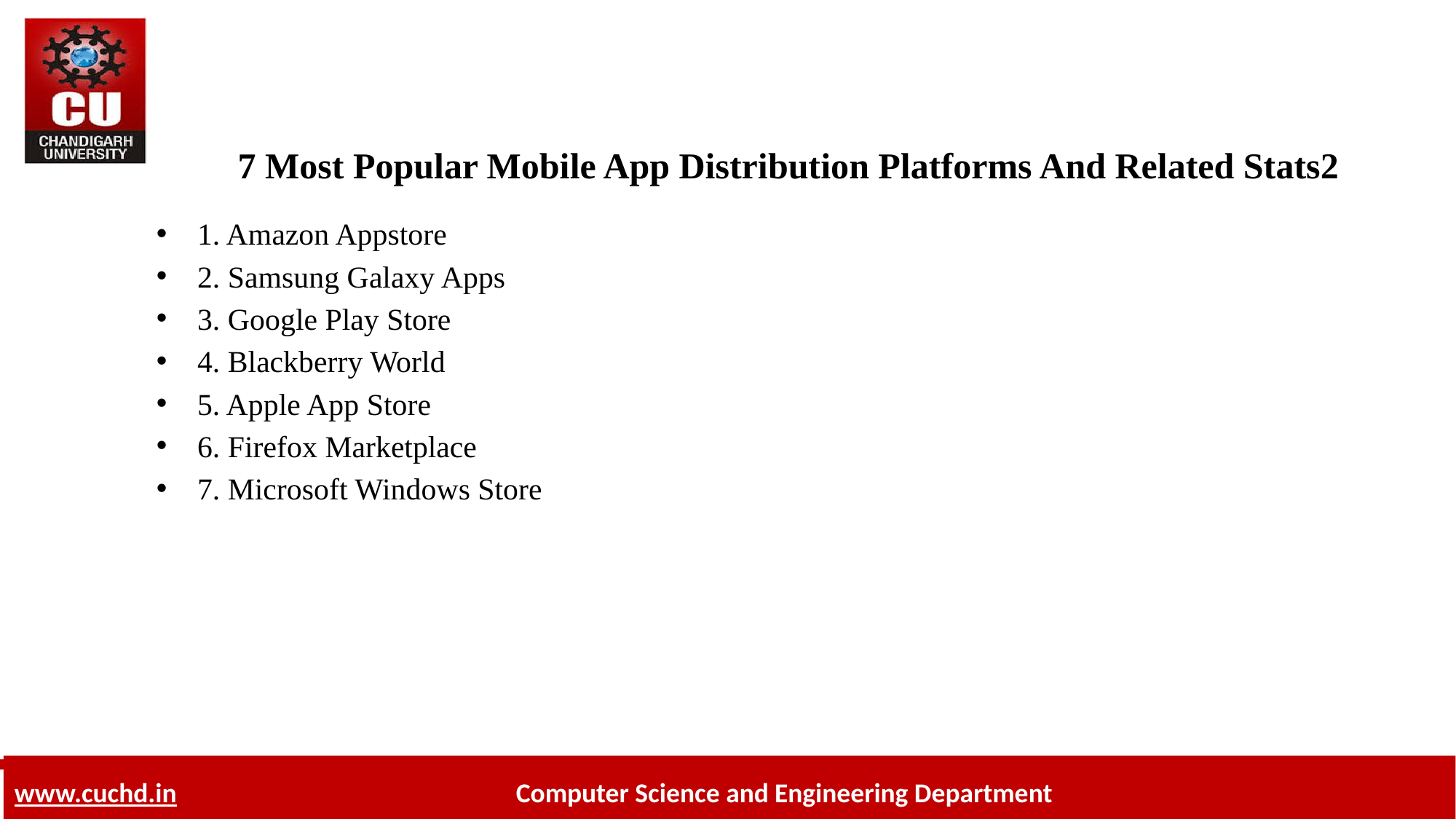

# 7 Most Popular Mobile App Distribution Platforms And Related Stats2
1. Amazon Appstore
2. Samsung Galaxy Apps
3. Google Play Store
4. Blackberry World
5. Apple App Store
6. Firefox Marketplace
7. Microsoft Windows Store